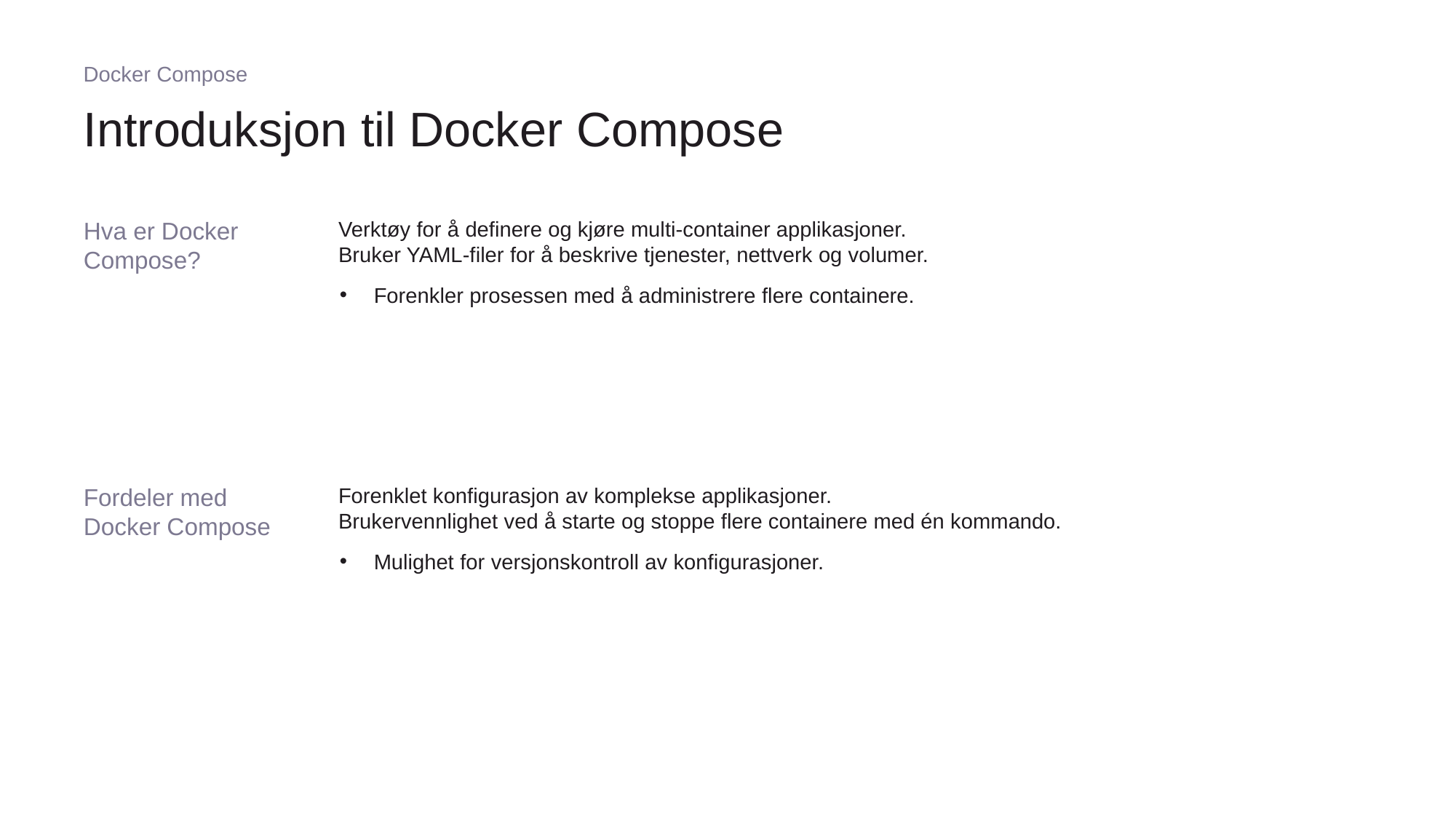

Docker Compose
# Introduksjon til Docker Compose
Hva er Docker Compose?
Verktøy for å definere og kjøre multi-container applikasjoner.
Bruker YAML-filer for å beskrive tjenester, nettverk og volumer.
Forenkler prosessen med å administrere flere containere.
Fordeler med Docker Compose
Forenklet konfigurasjon av komplekse applikasjoner.
Brukervennlighet ved å starte og stoppe flere containere med én kommando.
Mulighet for versjonskontroll av konfigurasjoner.